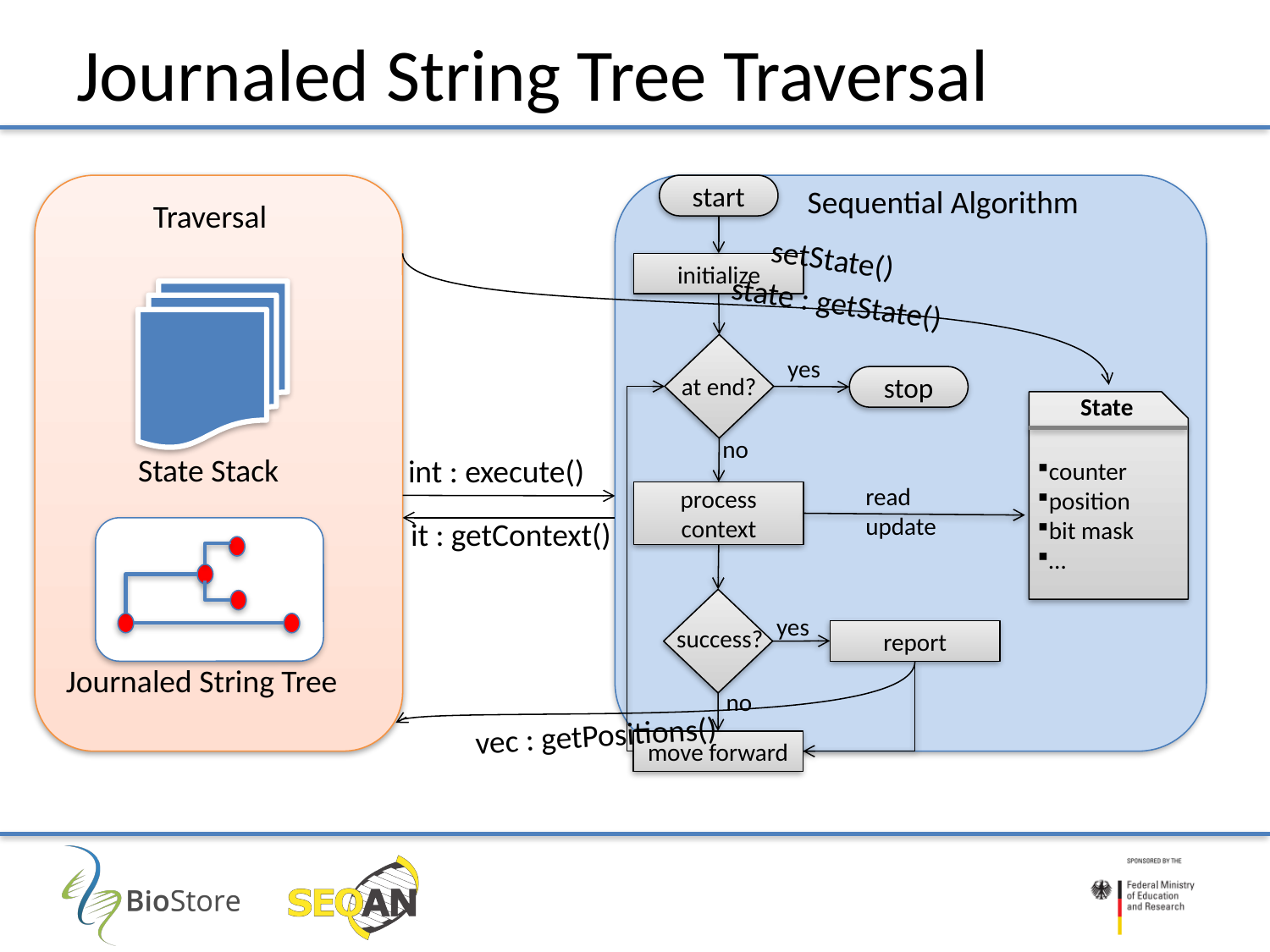

# Journaled String Tree Traversal

start
Sequential Algorithm
Traversal
setState()
initialize
state : getState()

yes
at end?
stop
State

counter
position
bit mask
…
no
State Stack
int : execute()
read
update
process
context
it : getContext()

yes
success?
report
Journaled String Tree
no
vec : getPositions()
move forward